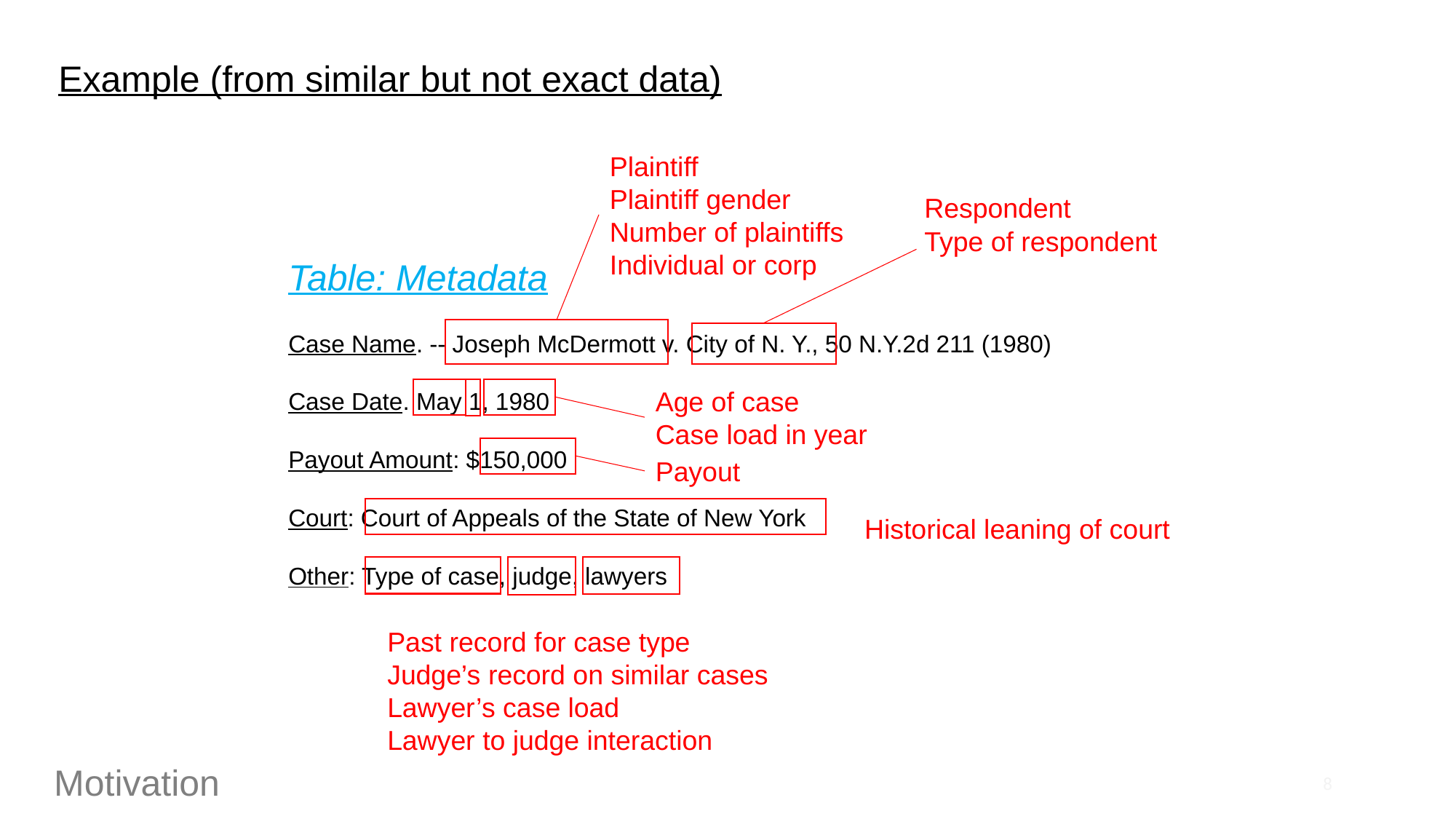

Example (from similar but not exact data)
Plaintiff
Plaintiff gender
Number of plaintiffs
Individual or corp
Respondent
Type of respondent
Table: Metadata

Case Name. -- Joseph McDermott v. City of N. Y., 50 N.Y.2d 211 (1980)

Case Date. May 1, 1980

Payout Amount: $150,000

Court: Court of Appeals of the State of New York

Other: Type of case, judge, lawyers

Age of case
Case load in year

Payout

Historical leaning of court

Past record for case type
Judge’s record on similar cases
Lawyer’s case load
Lawyer to judge interaction

Motivation
8